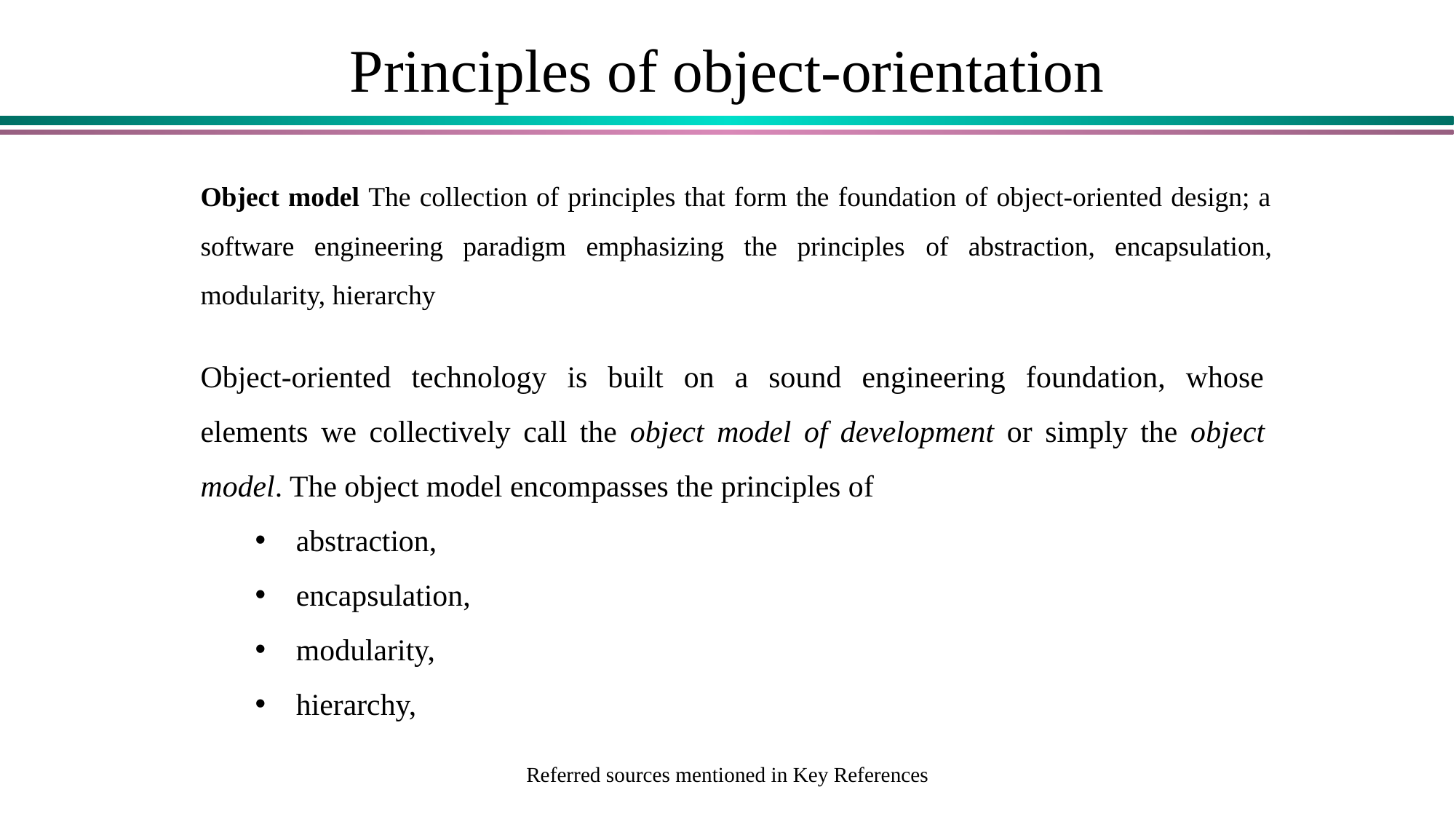

# Principles of object-orientation
Object model The collection of principles that form the foundation of object-oriented design; a software engineering paradigm emphasizing the principles of abstraction, encapsulation, modularity, hierarchy
Object-oriented technology is built on a sound engineering foundation, whose elements we collectively call the object model of development or simply the object model. The object model encompasses the principles of
abstraction,
encapsulation,
modularity,
hierarchy,
Referred sources mentioned in Key References